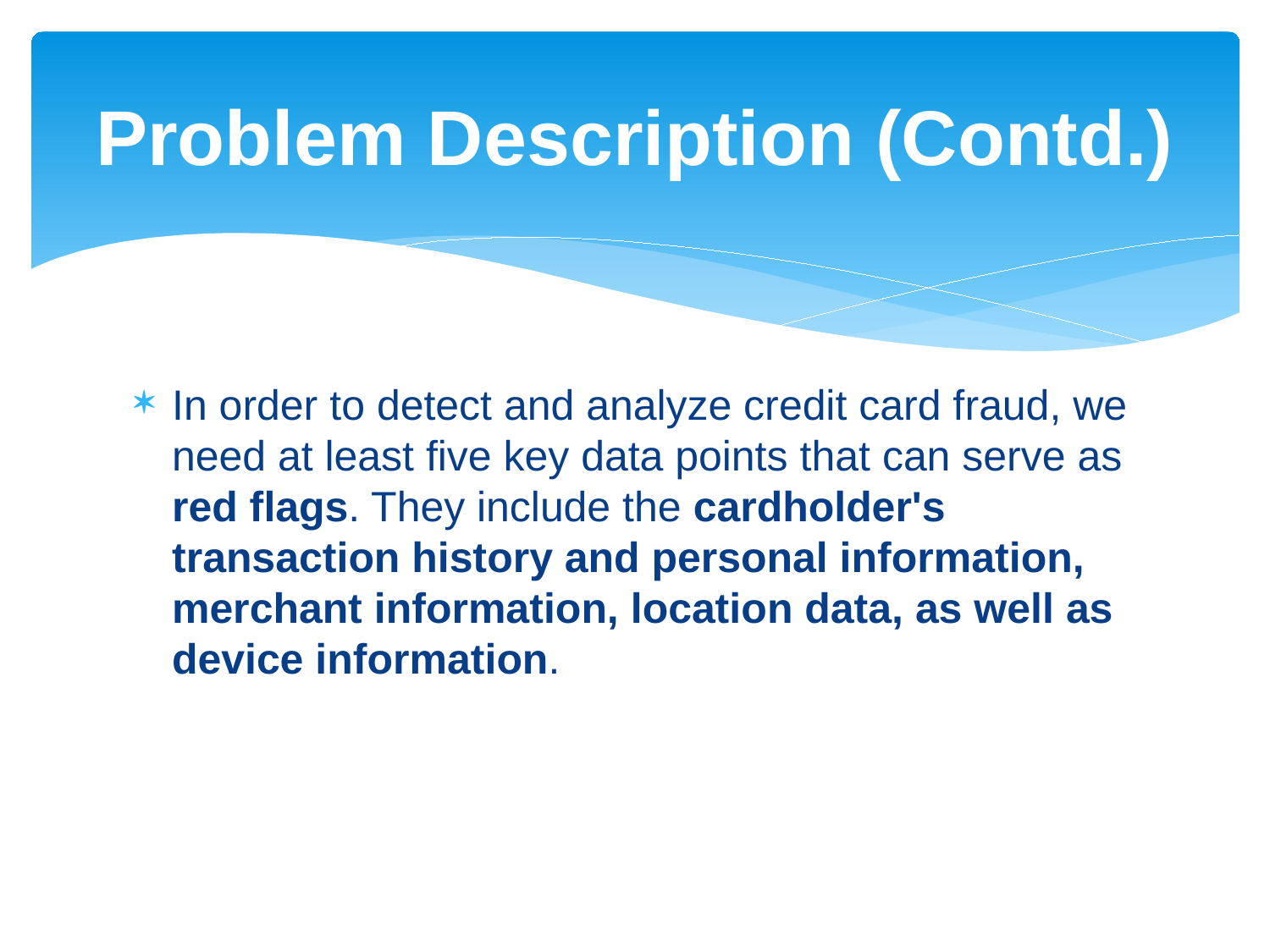

# Problem Description (Contd.)
In order to detect and analyze credit card fraud, we need at least five key data points that can serve as red flags. They include the cardholder's transaction history and personal information, merchant information, location data, as well as device information.